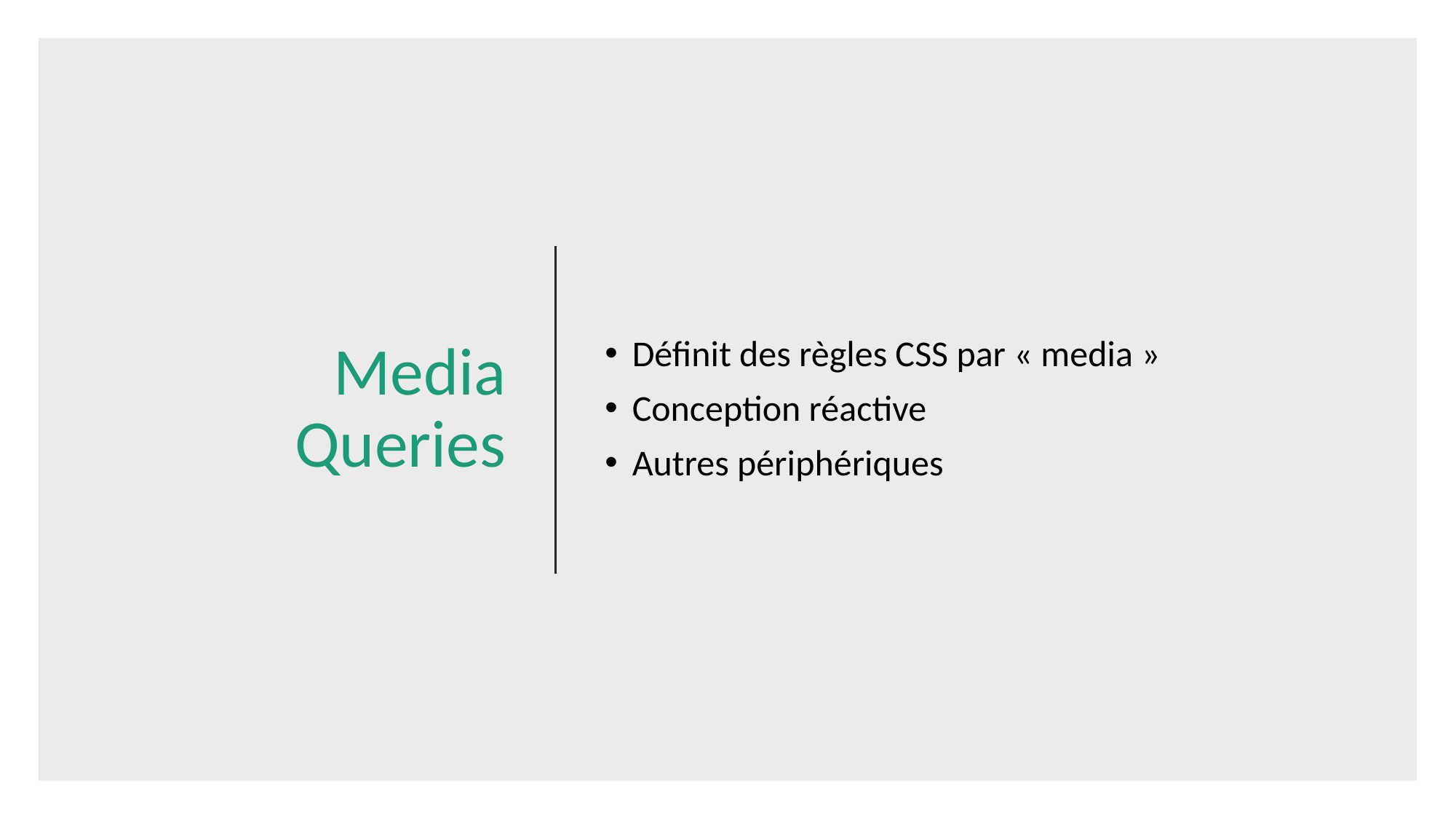

# Media Queries
Définit des règles CSS par « media »
Conception réactive
Autres périphériques